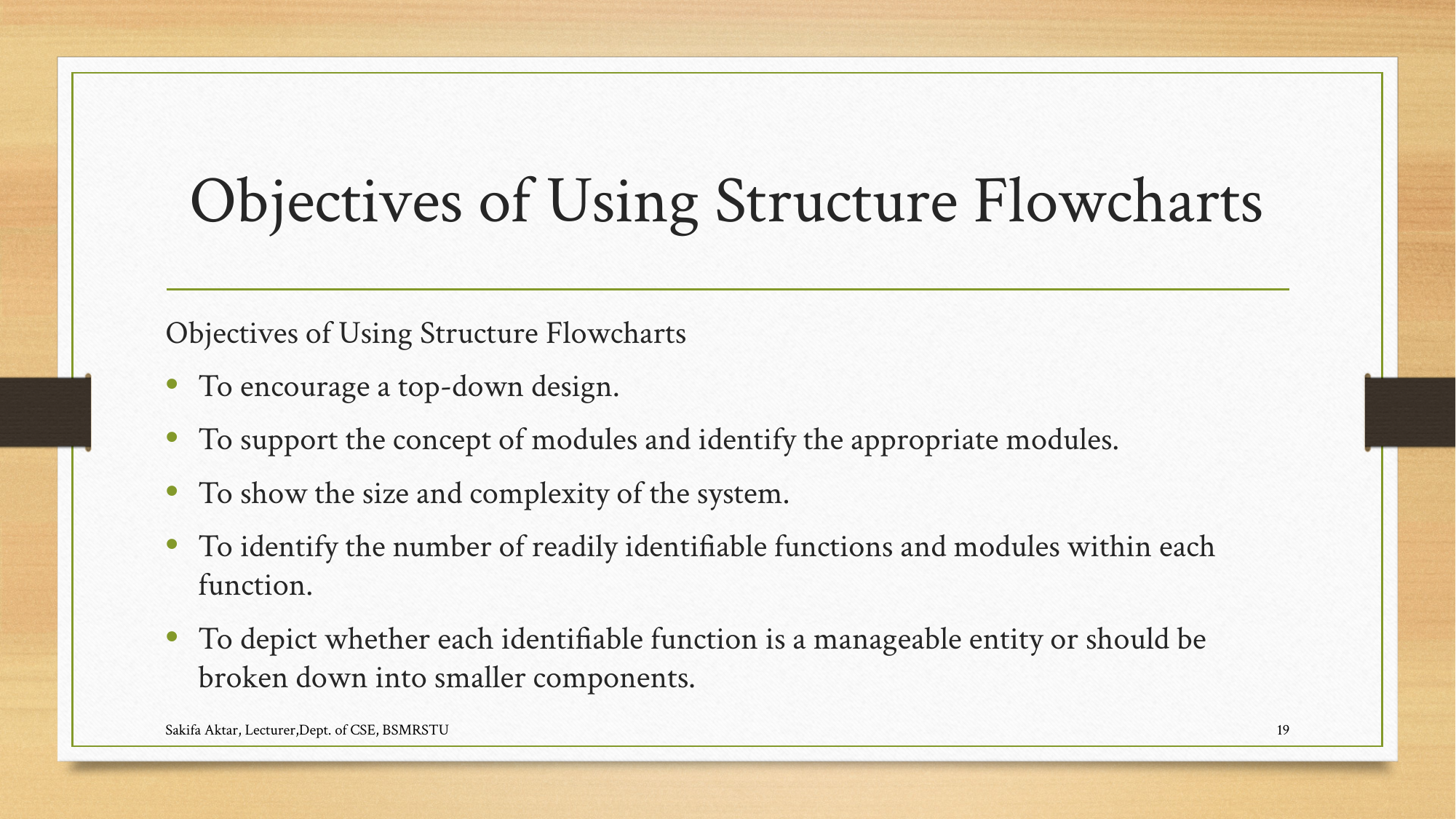

# Objectives of Using Structure Flowcharts
Objectives of Using Structure Flowcharts
To encourage a top-down design.
To support the concept of modules and identify the appropriate modules.
To show the size and complexity of the system.
To identify the number of readily identifiable functions and modules within each function.
To depict whether each identifiable function is a manageable entity or should be broken down into smaller components.

Sakifa Aktar, Lecturer,Dept. of CSE, BSMRSTU
19